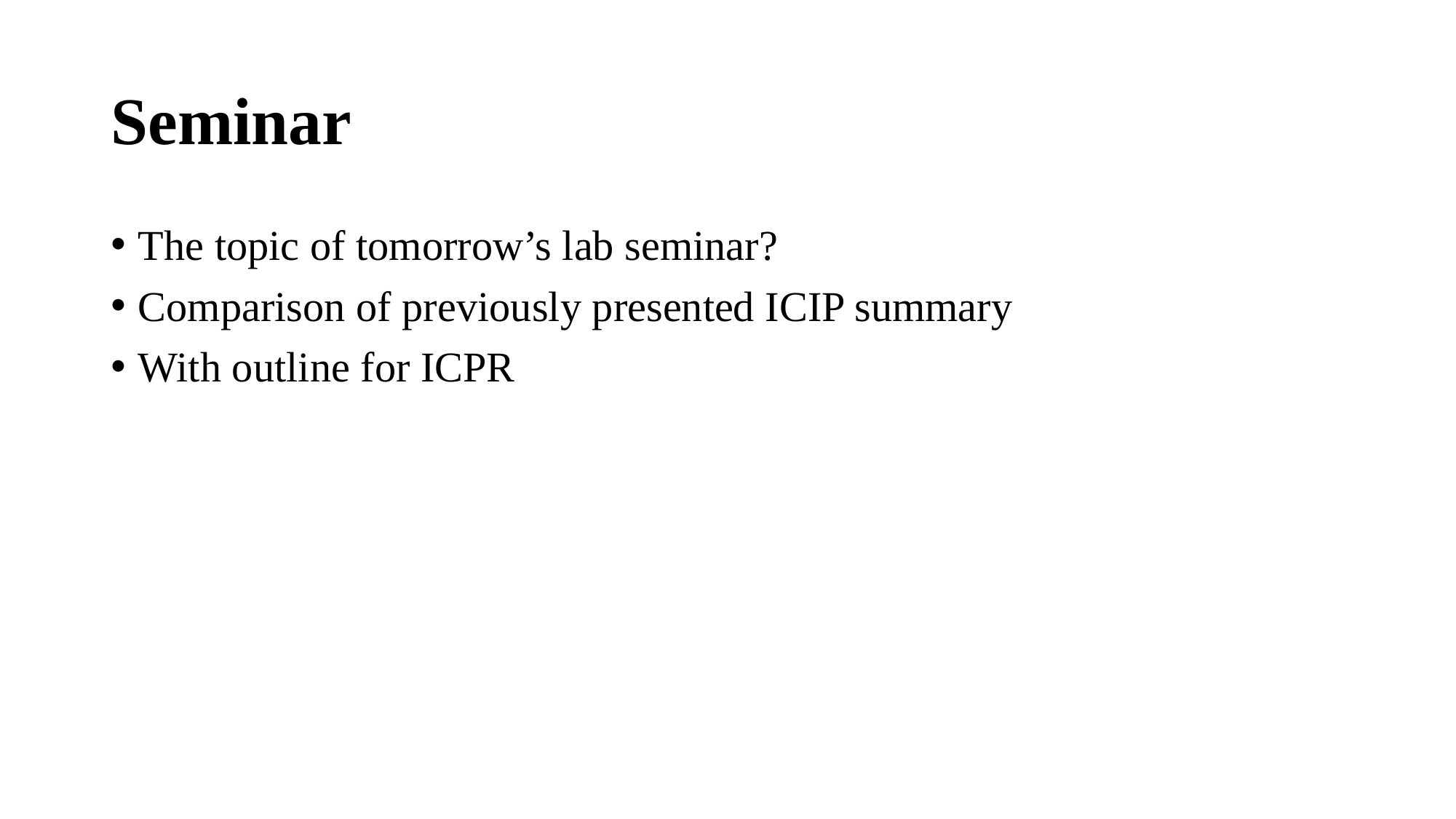

# Seminar
The topic of tomorrow’s lab seminar?
Comparison of previously presented ICIP summary
With outline for ICPR